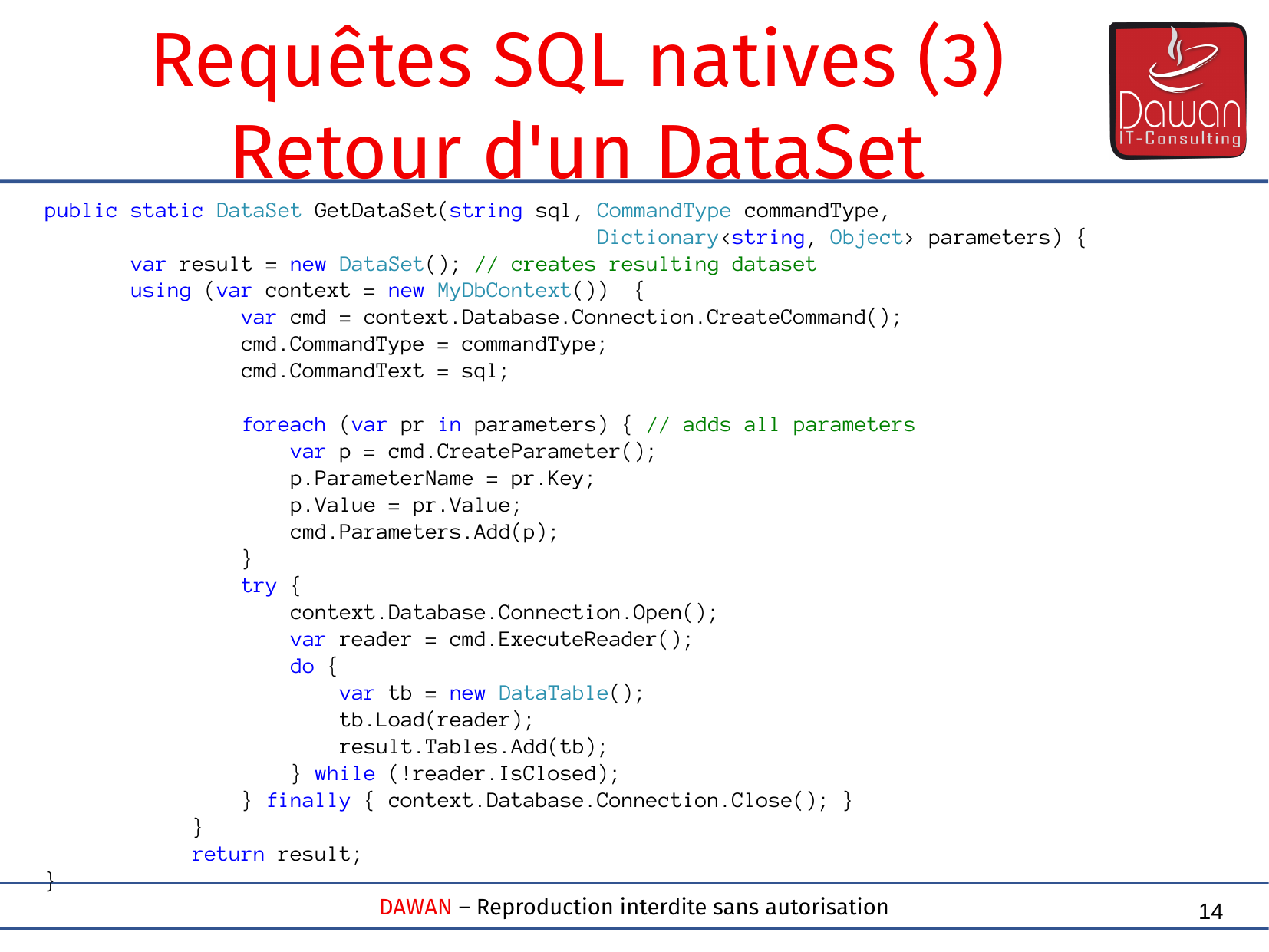

Requêtes SQL natives (3)
Retour d'un DataSet
public static DataSet GetDataSet(string sql, CommandType commandType,
                                             Dictionary<string, Object> parameters) {
       var result = new DataSet(); // creates resulting dataset
       using (var context = new MyDbContext())  {
                var cmd = context.Database.Connection.CreateCommand();
                cmd.CommandType = commandType;
                cmd.CommandText = sql;

                foreach (var pr in parameters) { // adds all parameters
                    var p = cmd.CreateParameter();
                    p.ParameterName = pr.Key;
                    p.Value = pr.Value;
                    cmd.Parameters.Add(p);
                }
                try {
                    context.Database.Connection.Open();
                    var reader = cmd.ExecuteReader();
                    do {
                        var tb = new DataTable();
                        tb.Load(reader);
                        result.Tables.Add(tb);
                    } while (!reader.IsClosed);
                } finally { context.Database.Connection.Close(); }
            }
            return result;
}
14